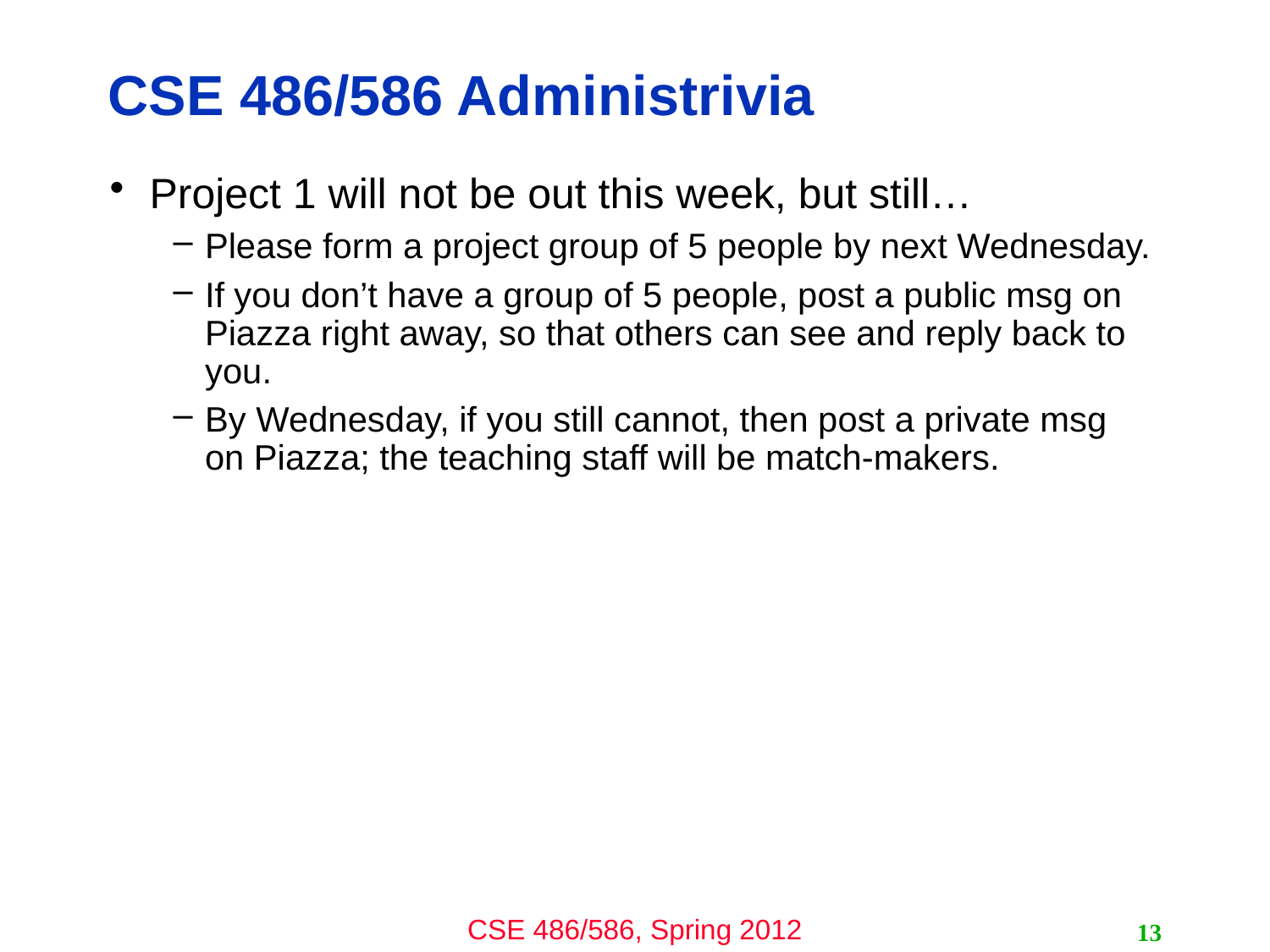

# CSE 486/586 Administrivia
Project 1 will not be out this week, but still…
Please form a project group of 5 people by next Wednesday.
If you don’t have a group of 5 people, post a public msg on Piazza right away, so that others can see and reply back to you.
By Wednesday, if you still cannot, then post a private msg on Piazza; the teaching staff will be match-makers.
13